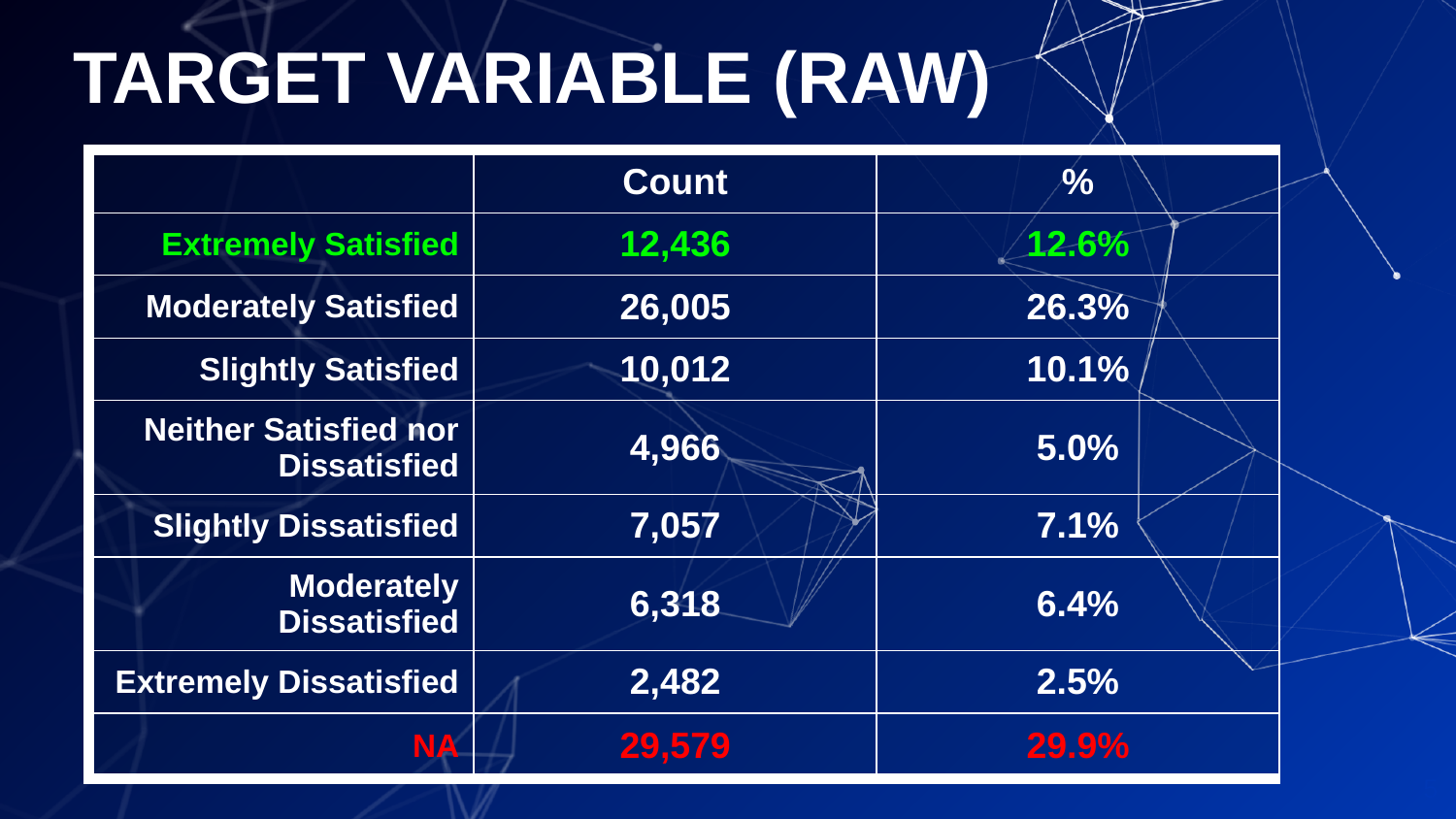

# TARGET VARIABLE (RAW)
|  | Count | % |
| --- | --- | --- |
| Extremely Satisfied | 12,436 | 12.6% |
| Moderately Satisfied | 26,005 | 26.3% |
| Slightly Satisfied | 10,012 | 10.1% |
| Neither Satisfied nor Dissatisfied | 4,966 | 5.0% |
| Slightly Dissatisfied | 7,057 | 7.1% |
| Moderately Dissatisfied | 6,318 | 6.4% |
| Extremely Dissatisfied | 2,482 | 2.5% |
| NA | 29,579 | 29.9% |

5